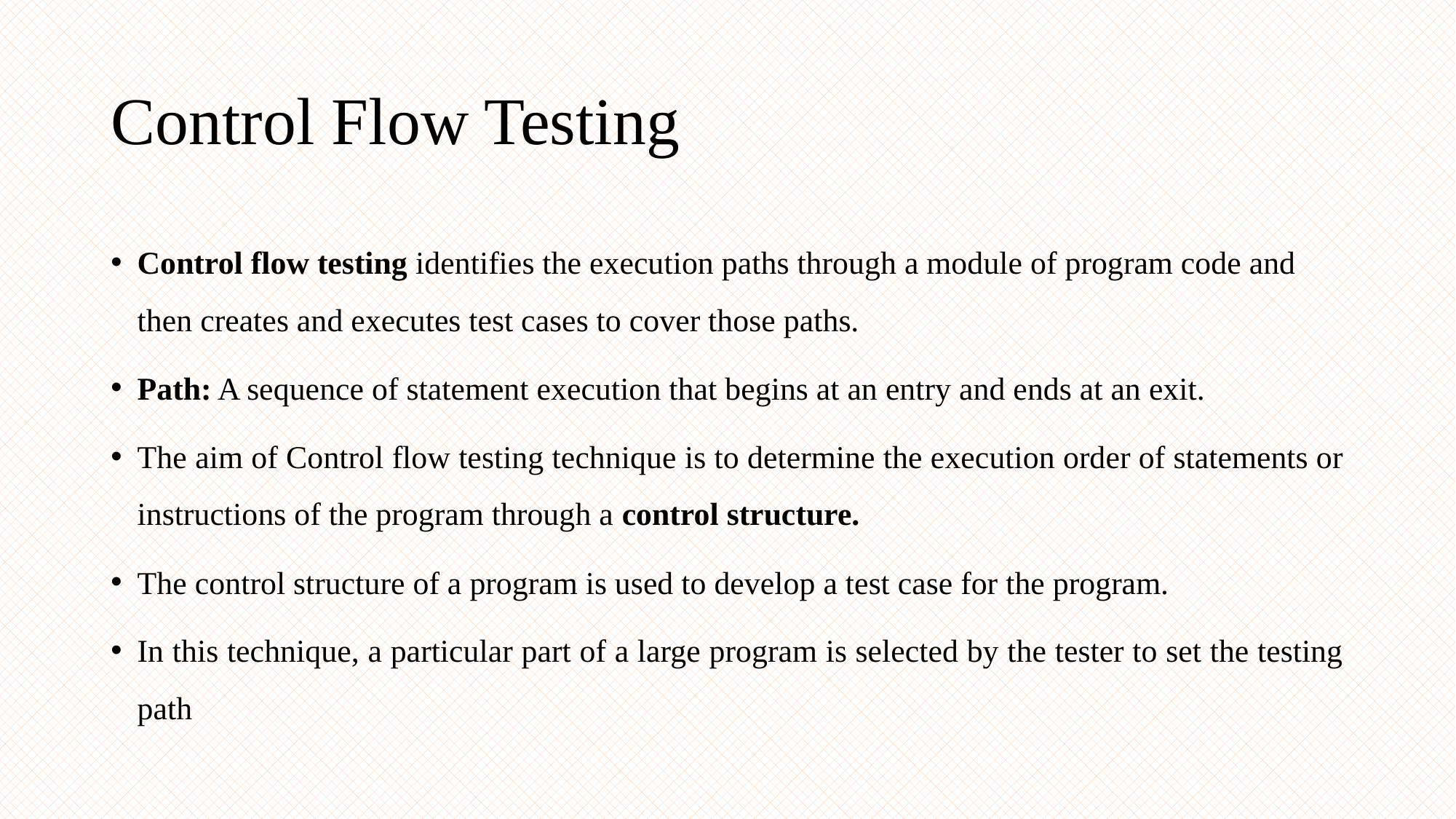

# Control Flow Testing
Control flow testing identifies the execution paths through a module of program code and then creates and executes test cases to cover those paths.
Path: A sequence of statement execution that begins at an entry and ends at an exit.
The aim of Control flow testing technique is to determine the execution order of statements or instructions of the program through a control structure.
The control structure of a program is used to develop a test case for the program.
In this technique, a particular part of a large program is selected by the tester to set the testing path